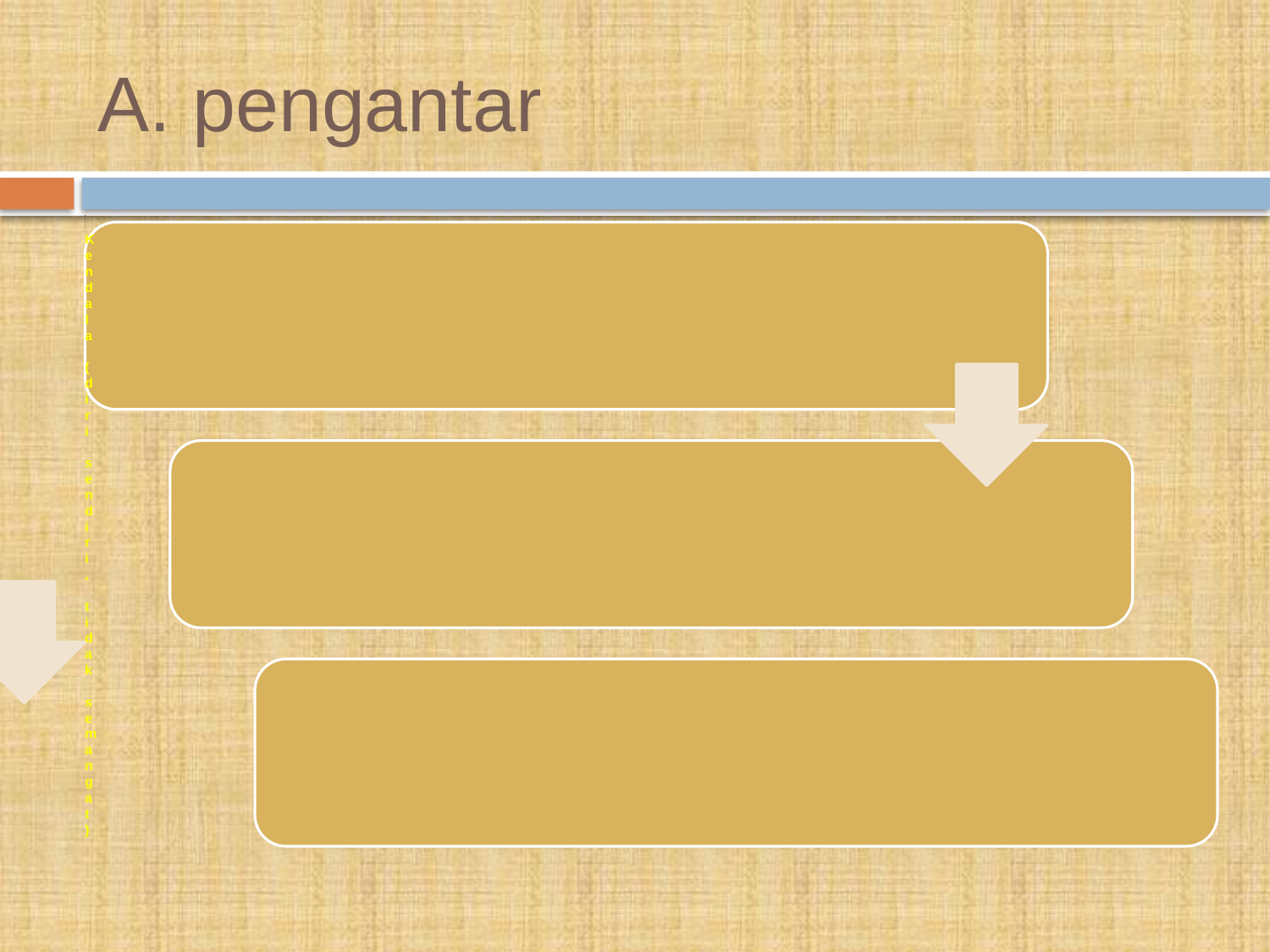

# A. pengantar
Kendala (diri sendiri, tidak semangat)